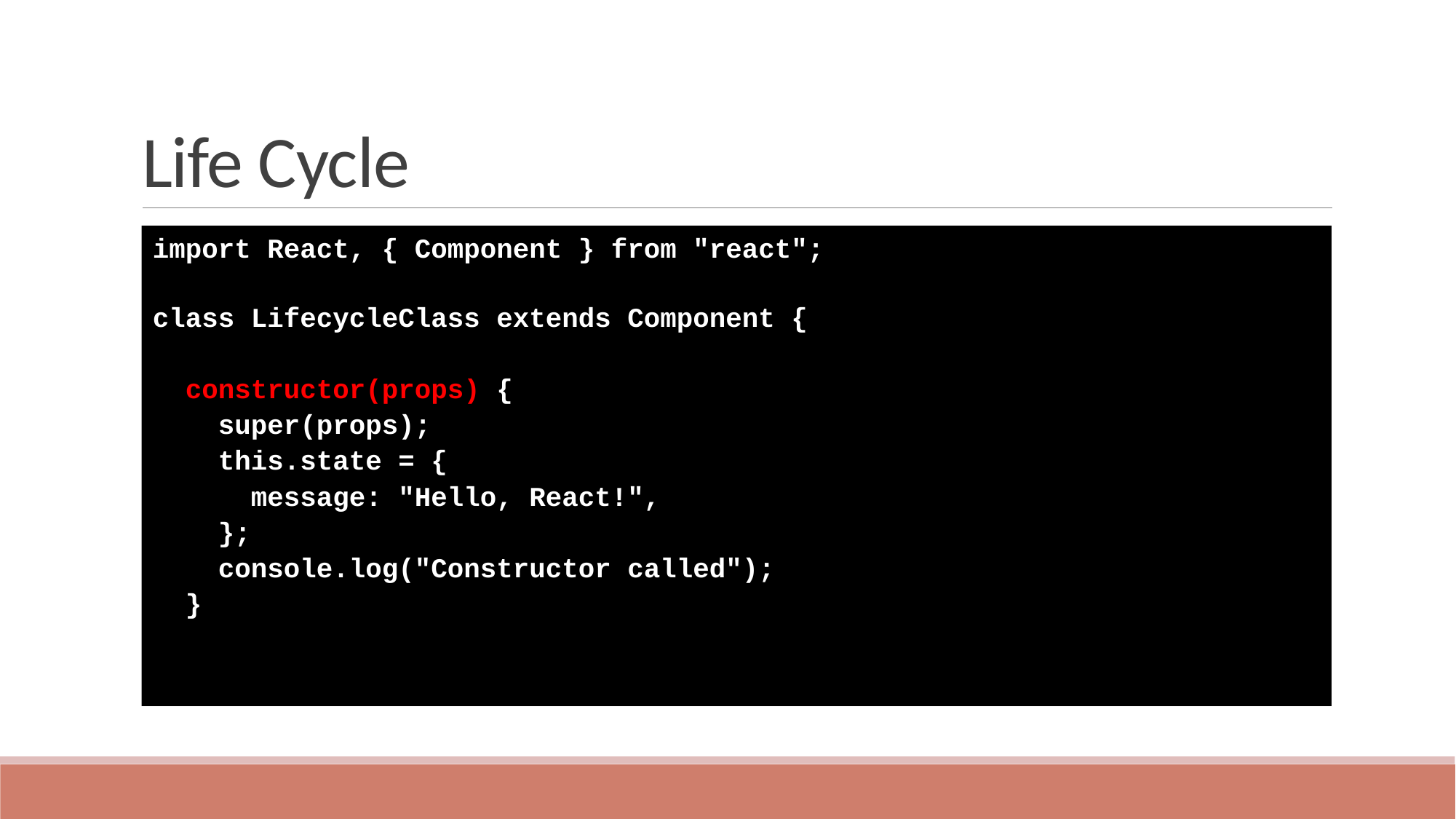

# Life Cycle
import React, { Component } from "react";
class LifecycleClass extends Component {

  constructor(props) {
    super(props);
    this.state = {
      message: "Hello, React!",
    };
    console.log("Constructor called");
  }